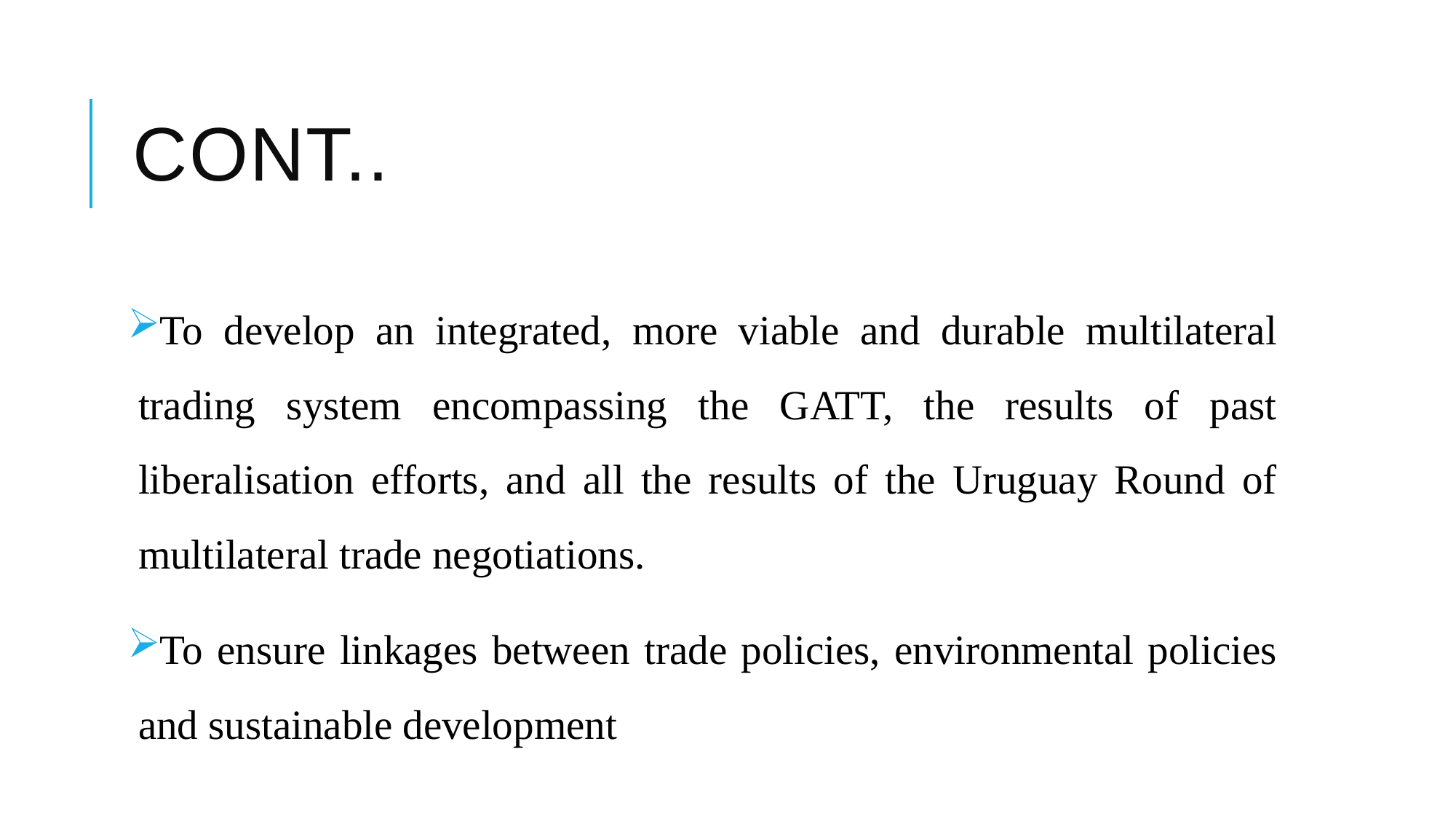

# Cont..
To develop an integrated, more viable and durable multilateral trading system encompassing the GATT, the results of past liberalisation efforts, and all the results of the Uruguay Round of multilateral trade negotiations.
To ensure linkages between trade policies, environmental policies and sustainable development